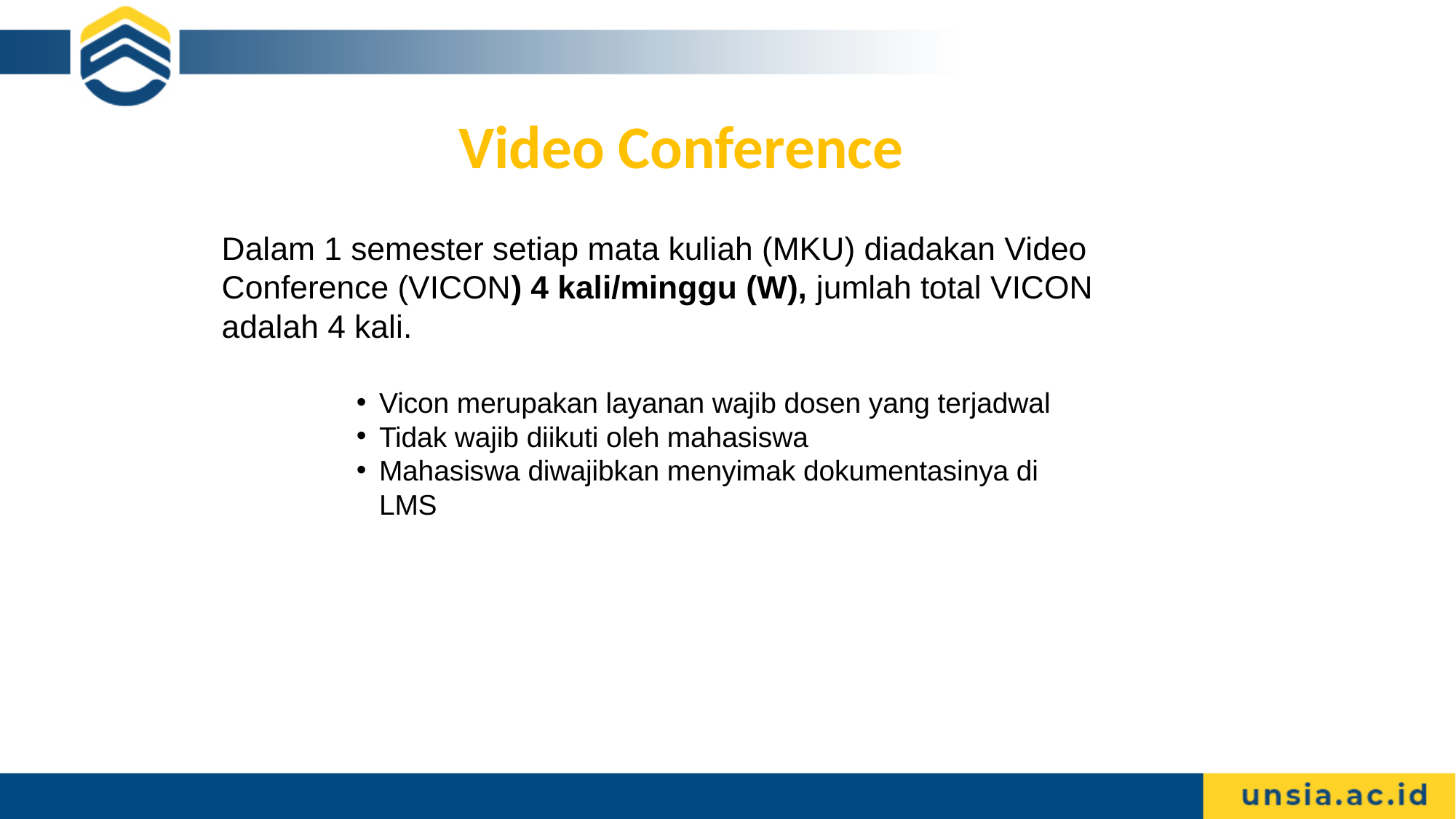

Video Conference
Dalam 1 semester setiap mata kuliah (MKU) diadakan Video Conference (VICON) 4 kali/minggu (W), jumlah total VICON adalah 4 kali.
Vicon merupakan layanan wajib dosen yang terjadwal
Tidak wajib diikuti oleh mahasiswa
Mahasiswa diwajibkan menyimak dokumentasinya di LMS